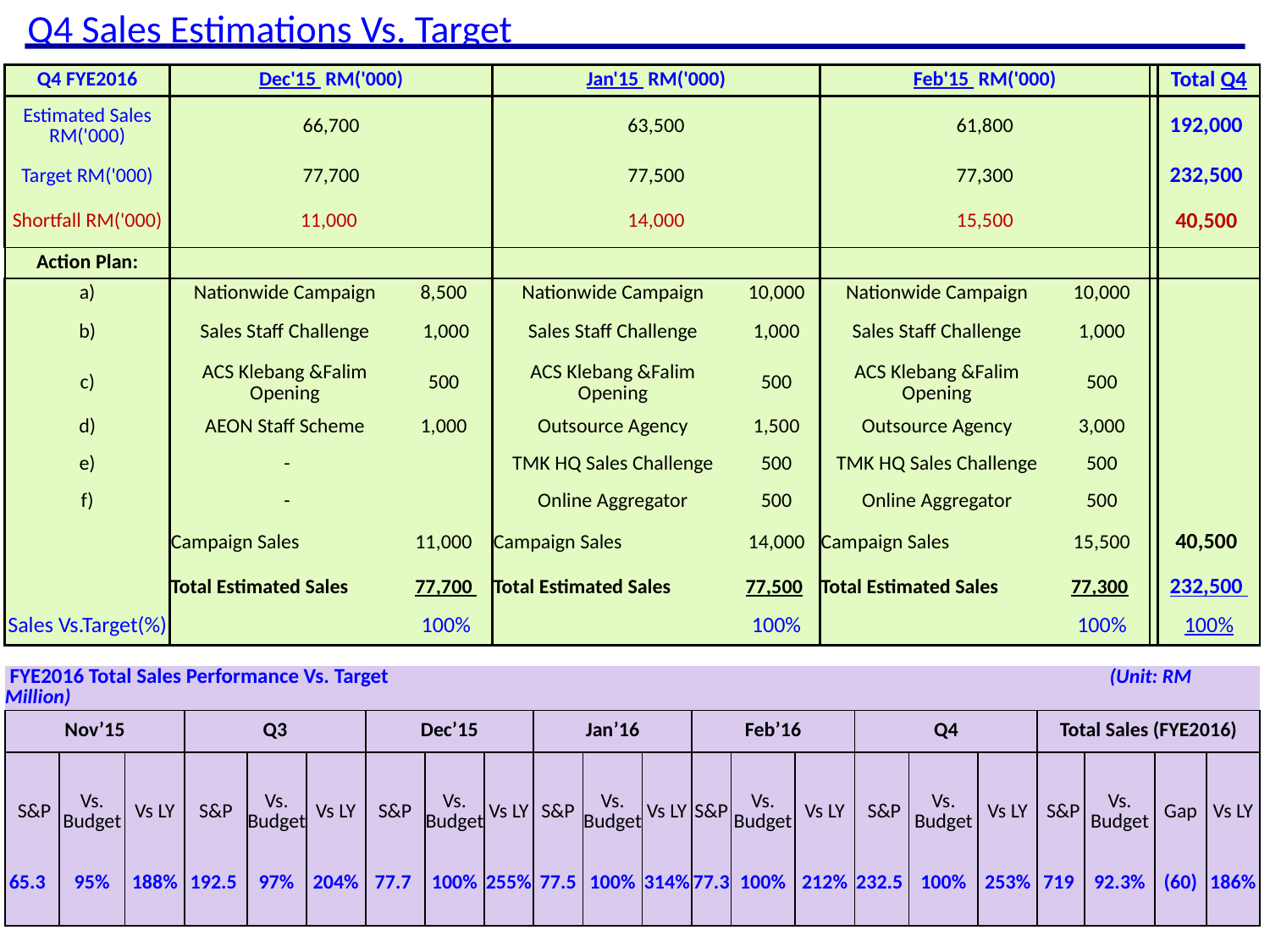

Q4 Sales Estimations Vs. Target
| Q4 FYE2016 | Dec'15  RM('000) |  | Jan'15  RM('000) |  | Feb'15  RM('000) |  |  | Total Q4 |
| --- | --- | --- | --- | --- | --- | --- | --- | --- |
| Estimated Sales RM('000) | 66,700 |  | 63,500 |  | 61,800 |  |  | 192,000 |
| Target RM('000) | 77,700 |  | 77,500 |  | 77,300 |  |  | 232,500 |
| Shortfall RM('000) | 11,000 |  | 14,000 |  | 15,500 |  |  | 40,500 |
| Action Plan: |  |  |  |  |  |  |  |  |
| a) | Nationwide Campaign | 8,500 | Nationwide Campaign | 10,000 | Nationwide Campaign | 10,000 |  |  |
| b) | Sales Staff Challenge | 1,000 | Sales Staff Challenge | 1,000 | Sales Staff Challenge | 1,000 |  |  |
| c) | ACS Klebang &Falim Opening | 500 | ACS Klebang &Falim Opening | 500 | ACS Klebang &Falim Opening | 500 |  |  |
| d) | AEON Staff Scheme | 1,000 | Outsource Agency | 1,500 | Outsource Agency | 3,000 |  |  |
| e) | - |  | TMK HQ Sales Challenge | 500 | TMK HQ Sales Challenge | 500 |  |  |
| f) | - |  | Online Aggregator | 500 | Online Aggregator | 500 |  |  |
|  | Campaign Sales | 11,000 | Campaign Sales | 14,000 | Campaign Sales | 15,500 |  | 40,500 |
|  | Total Estimated Sales | 77,700 | Total Estimated Sales | 77,500 | Total Estimated Sales | 77,300 |  | 232,500 |
| Sales Vs.Target(%) |  | 100% |  | 100% |  | 100% |  | 100% |
| FYE2016 Total Sales Performance Vs. Target (Unit: RM Million) |  |  |  |  |  |  |  |  |  |  |  |  |  |  |  |  |  |  |  |  |  |
| --- | --- | --- | --- | --- | --- | --- | --- | --- | --- | --- | --- | --- | --- | --- | --- | --- | --- | --- | --- | --- | --- |
| Nov’15 |  |  | Q3 |  |  | Dec’15 |  |  | Jan’16 |  |  | Feb’16 |  |  | Q4 |  |  | Total Sales (FYE2016) |  |  |  |
| S&P | Vs. Budget | Vs LY | S&P | Vs. Budget | Vs LY | S&P | Vs. Budget | Vs LY | S&P | Vs. Budget | Vs LY | S&P | Vs. Budget | Vs LY | S&P | Vs. Budget | Vs LY | S&P | Vs. Budget | Gap | Vs LY |
| 65.3 | 95% | 188% | 192.5 | 97% | 204% | 77.7 | 100% | 255% | 77.5 | 100% | 314% | 77.3 | 100% | 212% | 232.5 | 100% | 253% | 719 | 92.3% | (60) | 186% |